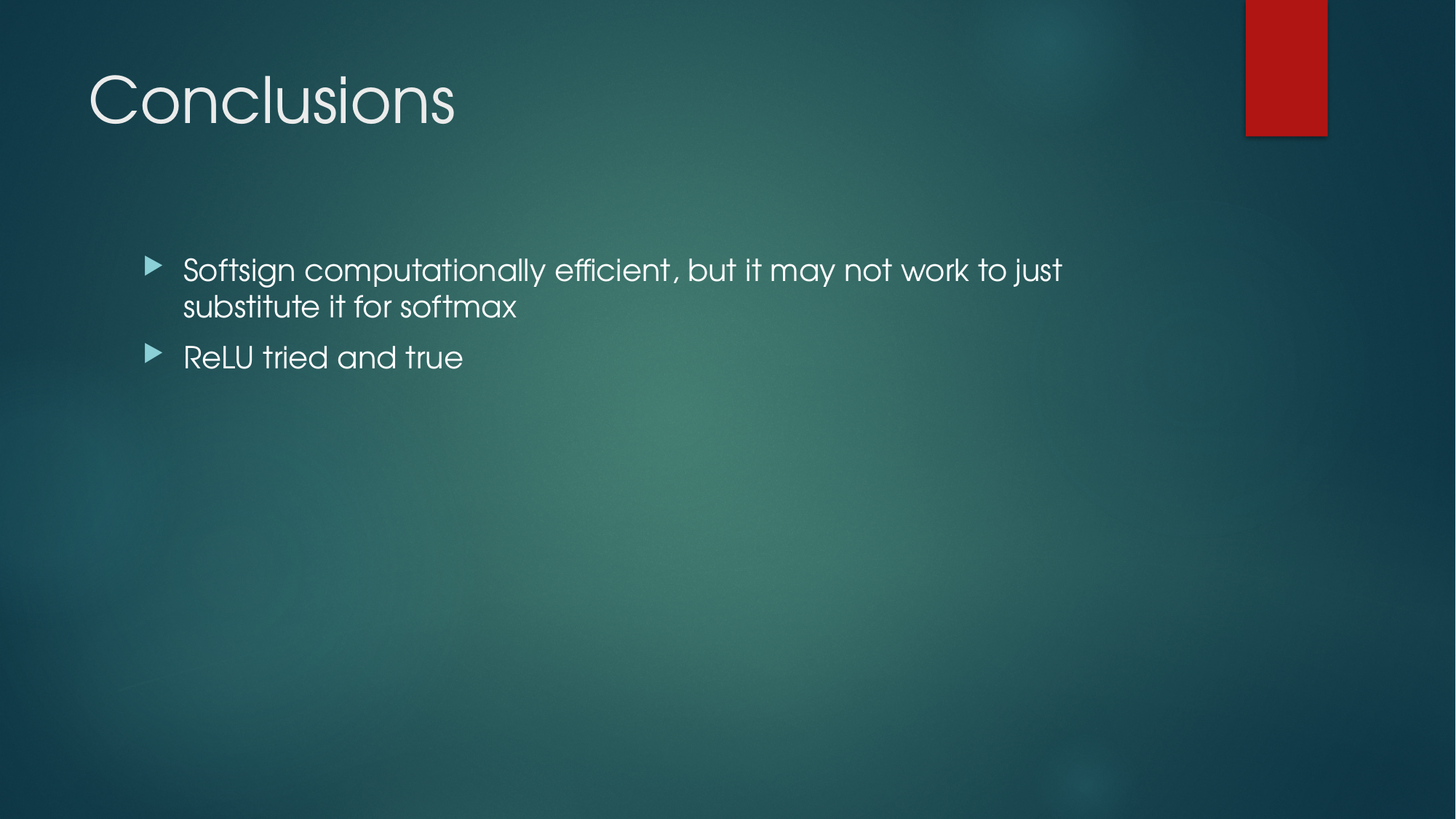

# Conclusions
Softsign computationally efficient, but it may not work to just substitute it for softmax
ReLU tried and true